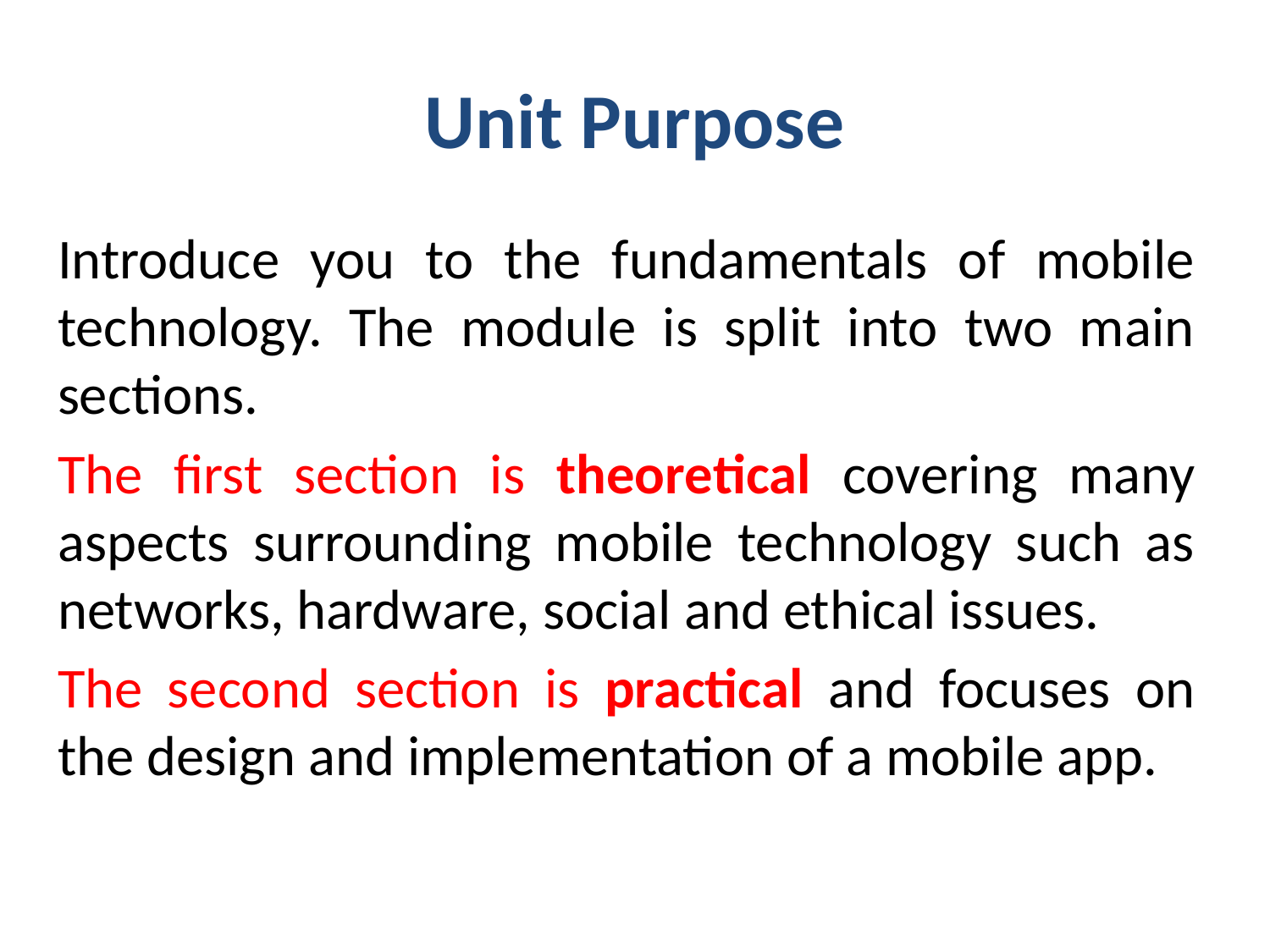

# Unit Purpose
Introduce you to the fundamentals of mobile technology. The module is split into two main sections.
The first section is theoretical covering many aspects surrounding mobile technology such as networks, hardware, social and ethical issues.
The second section is practical and focuses on the design and implementation of a mobile app.